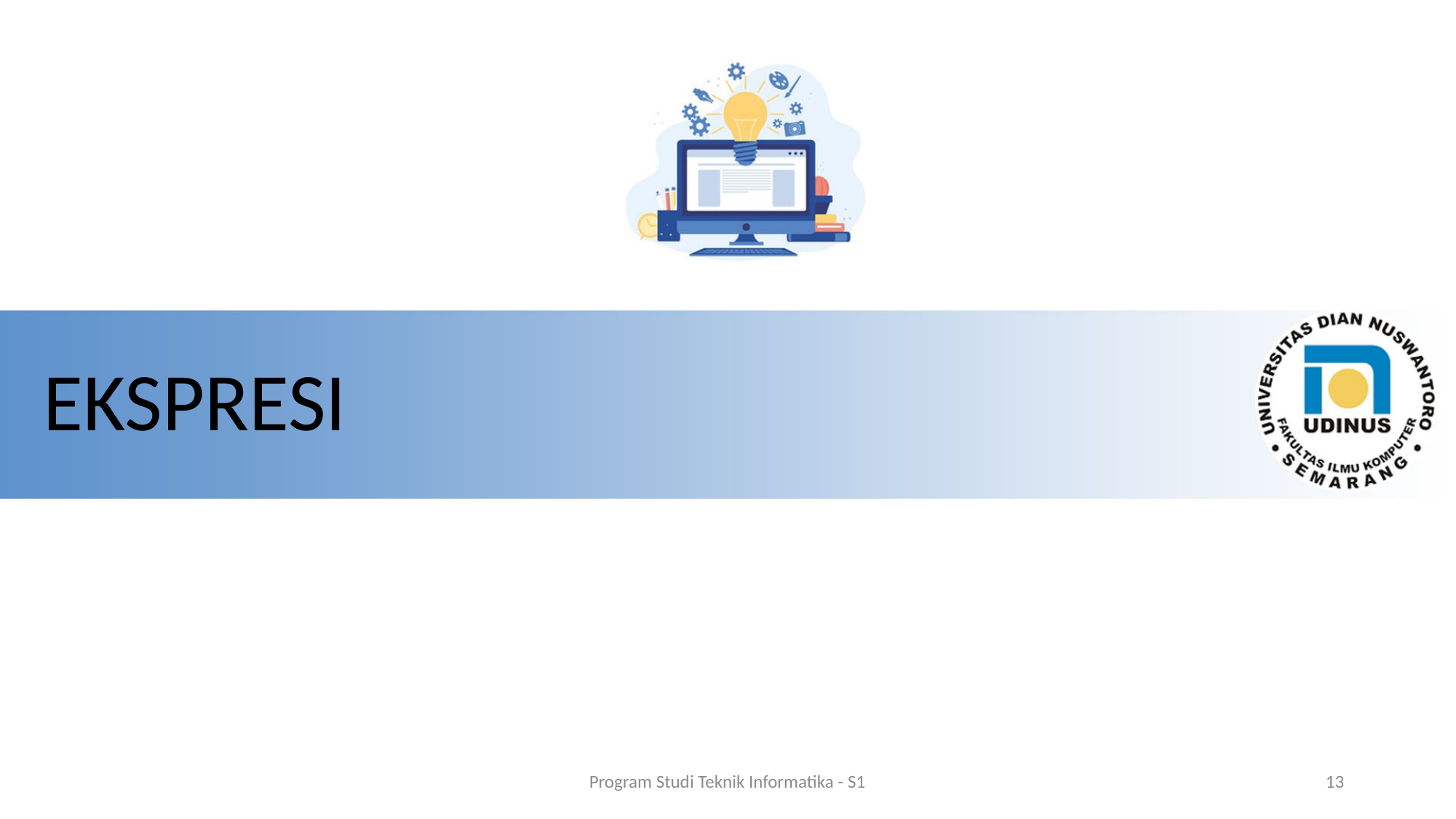

# EKSPRESI
Program Studi Teknik Informatika - S1
13